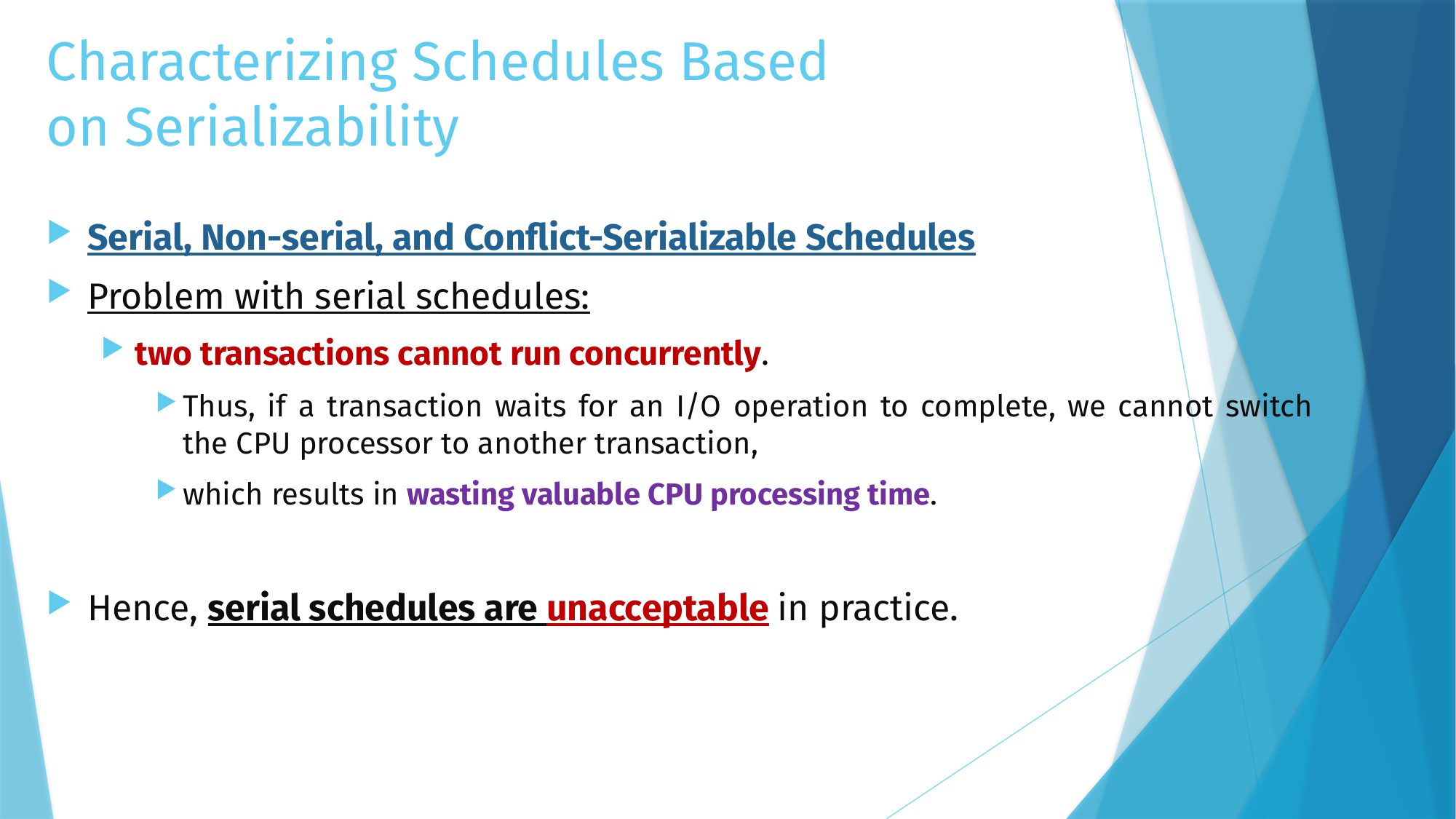

# Characterizing Schedules Based on Serializability

Serial, Non-serial, and Conflict-Serializable Schedules
Problem with serial schedules:
two transactions cannot run concurrently.
Thus, if a transaction waits for an I/O operation to complete, we cannot switch the CPU processor to another transaction,
which results in wasting valuable CPU processing time.

Hence, serial schedules are unacceptable in practice.